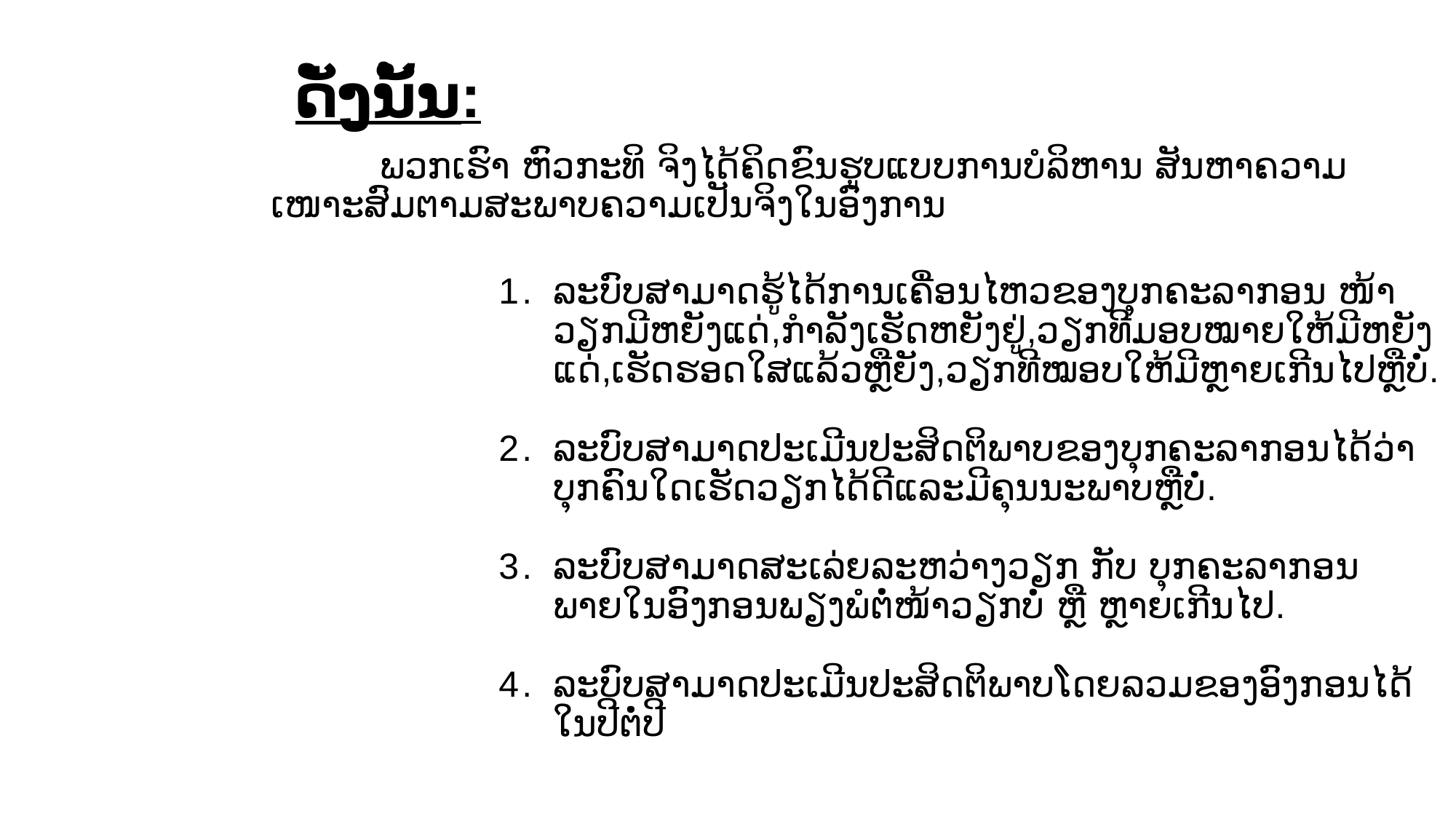

ດັ່ງນັ້ນ:
	ພວກເຮົາ ຫົວກະທິ ຈິງໄດ້ຄິດຂົນຮູບແບບການບໍລິຫານ ສັນຫາຄວາມເໜາະສົມຕາມສະພາບຄວາມເປັນຈິງໃນອົງການ

ລະບົບສາມາດຮູ້ໄດ້ການເຄື່ອນໄຫວຂອງບຸກຄະລາກອນ ໜ້າວຽກມີຫຍັງແດ່,ກຳລັງເຮັດຫຍັງຢູ່,ວຽກທີມອບໝາຍໃຫ້ມີຫຍັງແດ່,ເຮັດຮອດໃສແລ້ວຫຼືຍັງ,ວຽກທີໝອບໃຫ້ມີຫຼາຍເກີນໄປຫຼືບໍ່.

ລະບົບສາມາດປະເມີນປະສິດຕິພາບຂອງບຸກຄະລາກອນໄດ້ວ່າ ບຸກຄົນໃດເຮັດວຽກໄດ້ດີແລະມີຄຸນນະພາບຫຼືບໍ່.

ລະບົບສາມາດສະເລ່ຍລະຫວ່າງວຽກ ກັບ ບຸກຄະລາກອນ ພາຍໃນອົງກອນພຽງພໍຕໍ່ໜ້າວຽກບໍ່ ຫຼື ຫຼາຍເກີນໄປ.

ລະບົບສາມາດປະເມີນປະສິດຕິພາບໂດຍລວມຂອງອົງກອນໄດ້ໃນປີຕໍ່ປີ